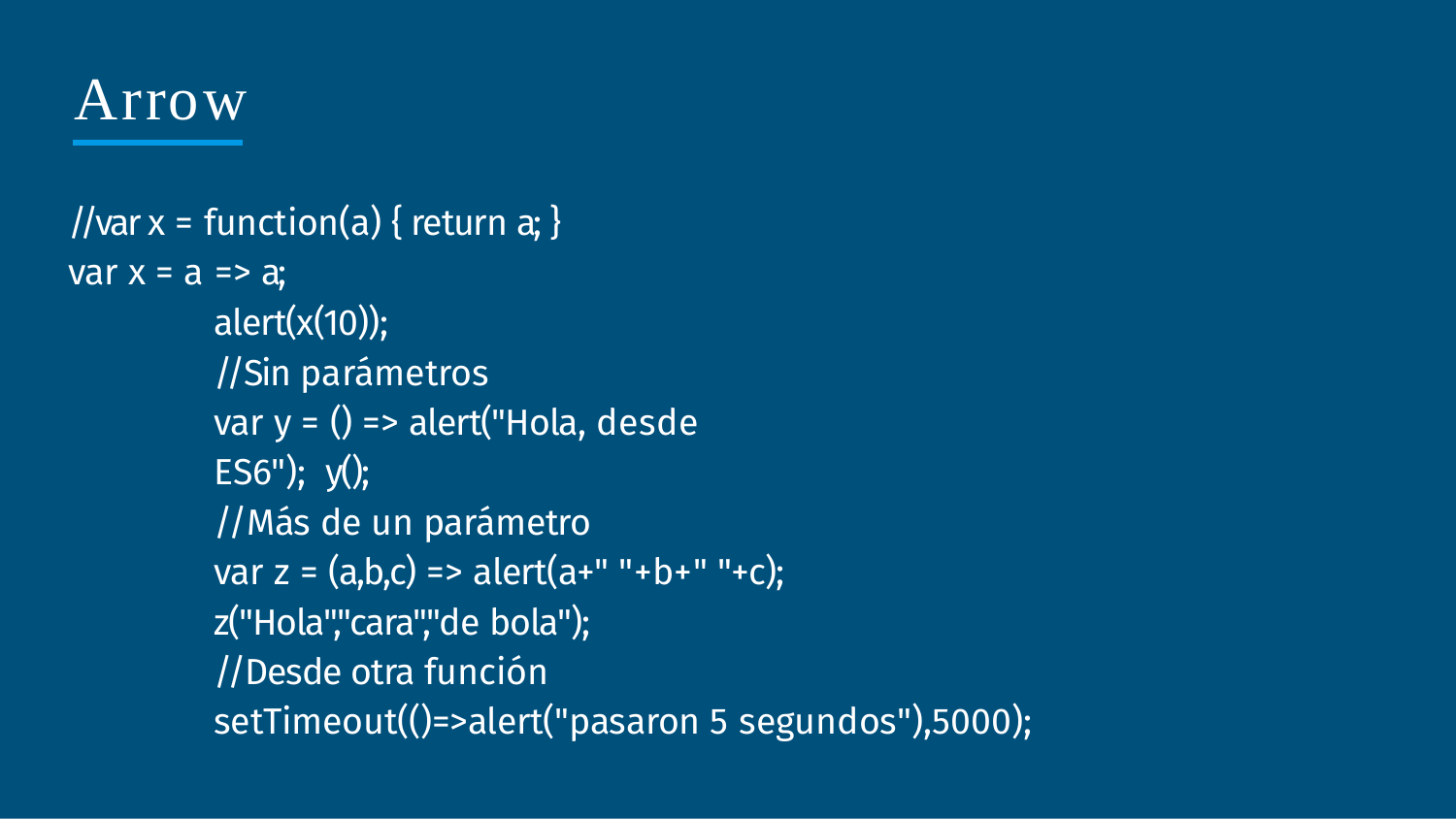

# Arrow

//var x = function(a) { return a; }  var x = a => a;
alert(x(10));
//Sin parámetros
var y = () => alert("Hola, desde ES6");  y();
//Más de un parámetro
var z = (a,b,c) => alert(a+" "+b+" "+c);
z("Hola","cara","de bola");
//Desde otra función  setTimeout(()=>alert("pasaron 5 segundos"),5000);